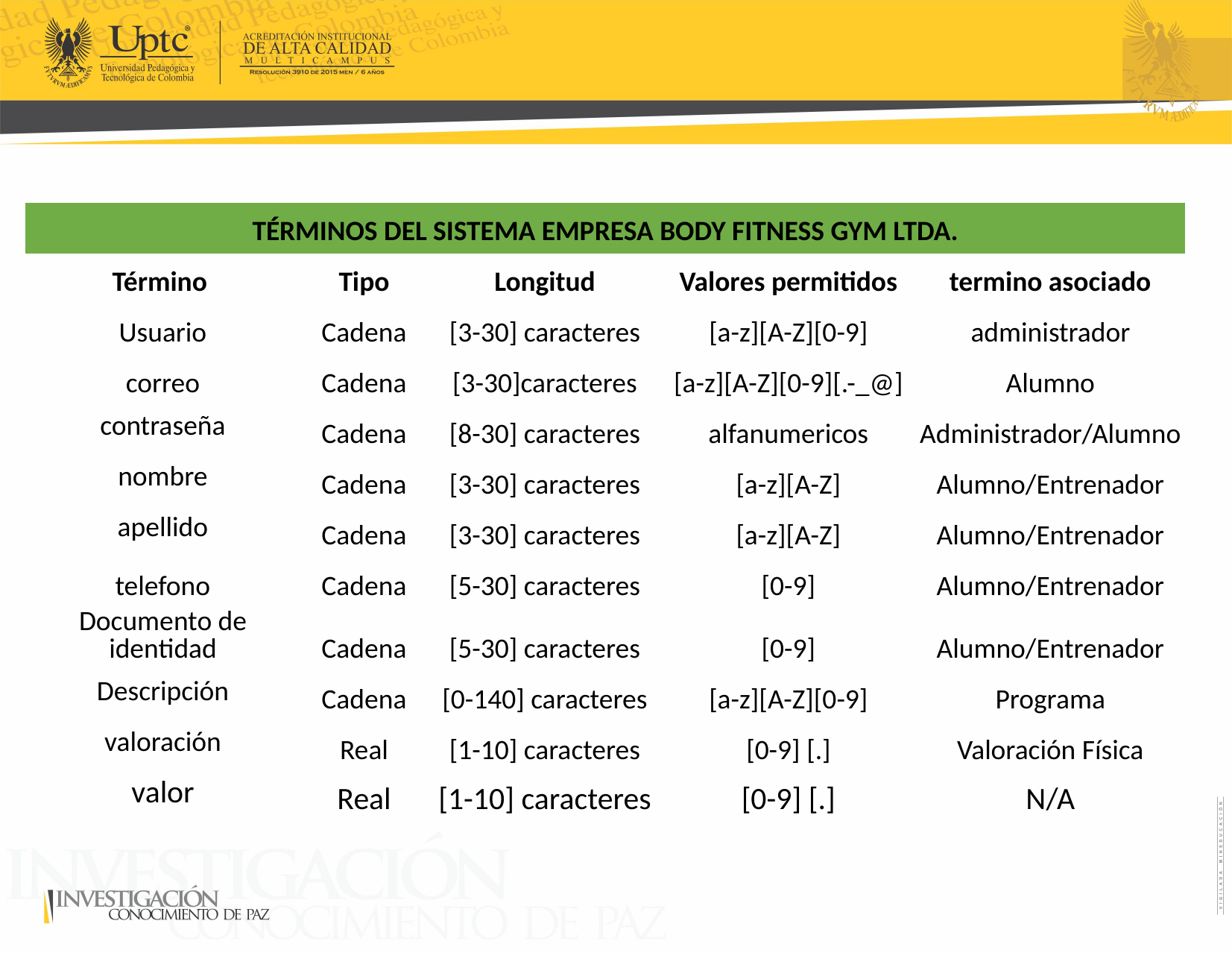

| TÉRMINOS DEL SISTEMA EMPRESA BODY FITNESS GYM LTDA. |  |  |  |  |
| --- | --- | --- | --- | --- |
| Término | Tipo | Longitud | Valores permitidos | termino asociado |
| Usuario | Cadena | [3-30] caracteres | [a-z][A-Z][0-9] | administrador |
| correo | Cadena | [3-30]caracteres | [a-z][A-Z][0-9][.-\_@] | Alumno |
| contraseña | Cadena | [8-30] caracteres | alfanumericos | Administrador/Alumno |
| nombre | Cadena | [3-30] caracteres | [a-z][A-Z] | Alumno/Entrenador |
| apellido | Cadena | [3-30] caracteres | [a-z][A-Z] | Alumno/Entrenador |
| telefono | Cadena | [5-30] caracteres | [0-9] | Alumno/Entrenador |
| Documento de identidad | Cadena | [5-30] caracteres | [0-9] | Alumno/Entrenador |
| Descripción | Cadena | [0-140] caracteres | [a-z][A-Z][0-9] | Programa |
| valoración | Real | [1-10] caracteres | [0-9] [.] | Valoración Física |
| valor | Real | [1-10] caracteres | [0-9] [.] | N/A |